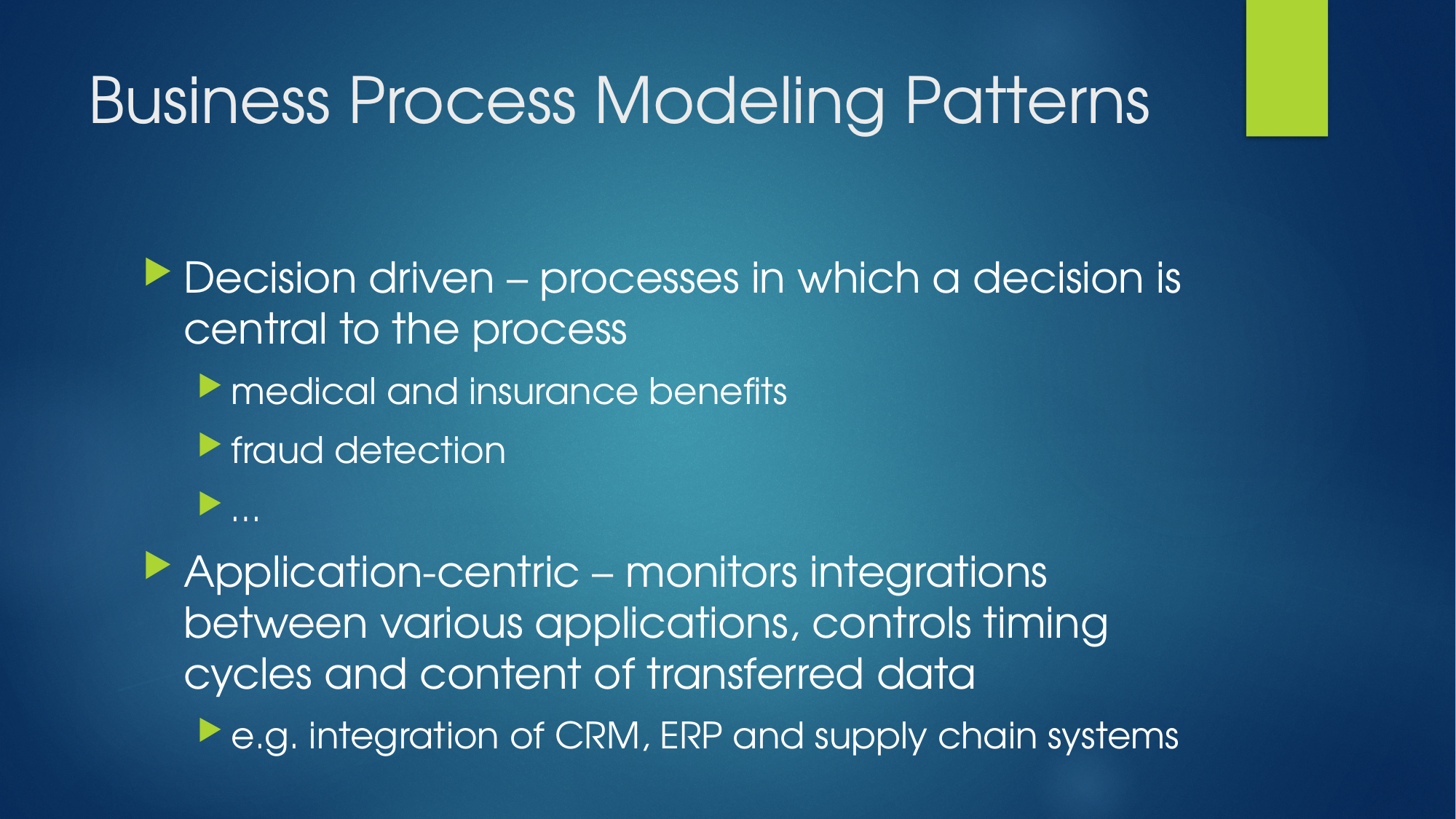

# Business Process Modeling Patterns
Decision driven – processes in which a decision is central to the process
medical and insurance benefits
fraud detection
…
Application-centric – monitors integrations between various applications, controls timing cycles and content of transferred data
e.g. integration of CRM, ERP and supply chain systems